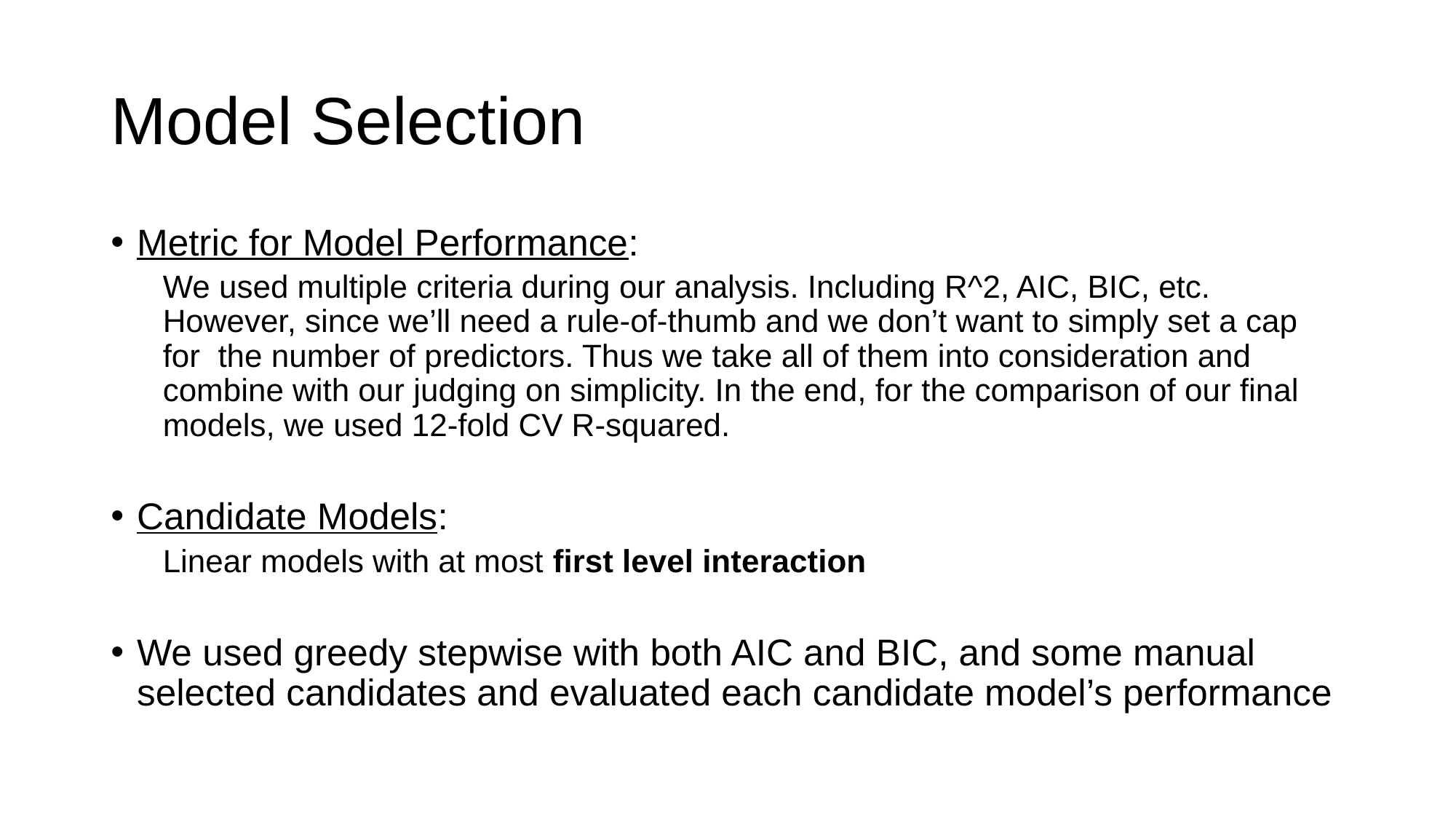

# Model Selection
Metric for Model Performance:
We used multiple criteria during our analysis. Including R^2, AIC, BIC, etc. However, since we’ll need a rule-of-thumb and we don’t want to simply set a cap for  the number of predictors. Thus we take all of them into consideration and combine with our judging on simplicity. In the end, for the comparison of our final models, we used 12-fold CV R-squared.

Candidate Models:
Linear models with at most first level interaction

We used greedy stepwise with both AIC and BIC, and some manual selected candidates and evaluated each candidate model’s performance